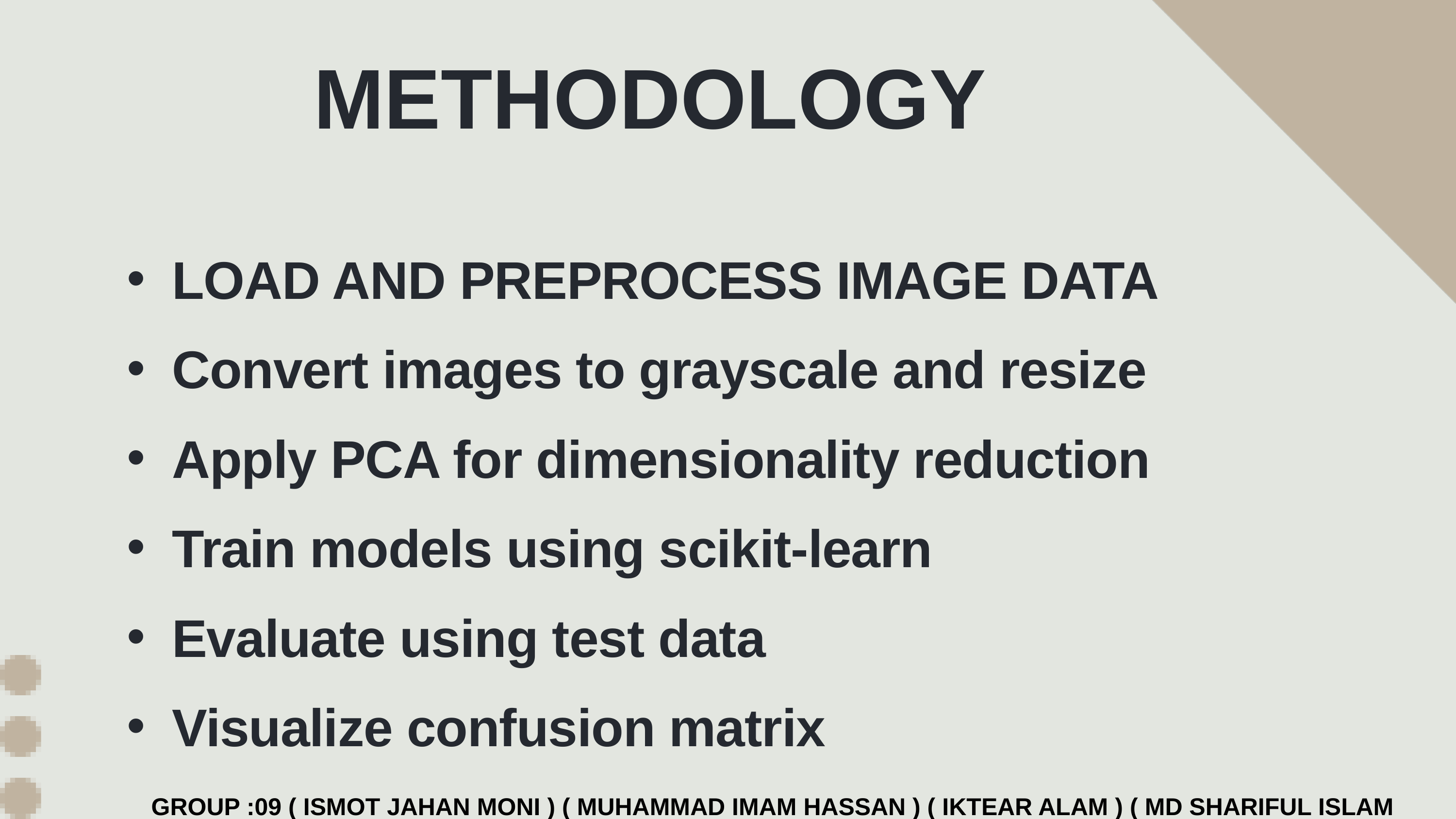

METHODOLOGY

LOAD AND PREPROCESS IMAGE DATA
Convert images to grayscale and resize
Apply PCA for dimensionality reduction
Train models using scikit-learn
Evaluate using test data
Visualize confusion matrix

GROUP :09 ( ISMOT JAHAN MONI ) ( MUHAMMAD IMAM HASSAN ) ( IKTEAR ALAM ) ( MD SHARIFUL ISLAM SAKIB )